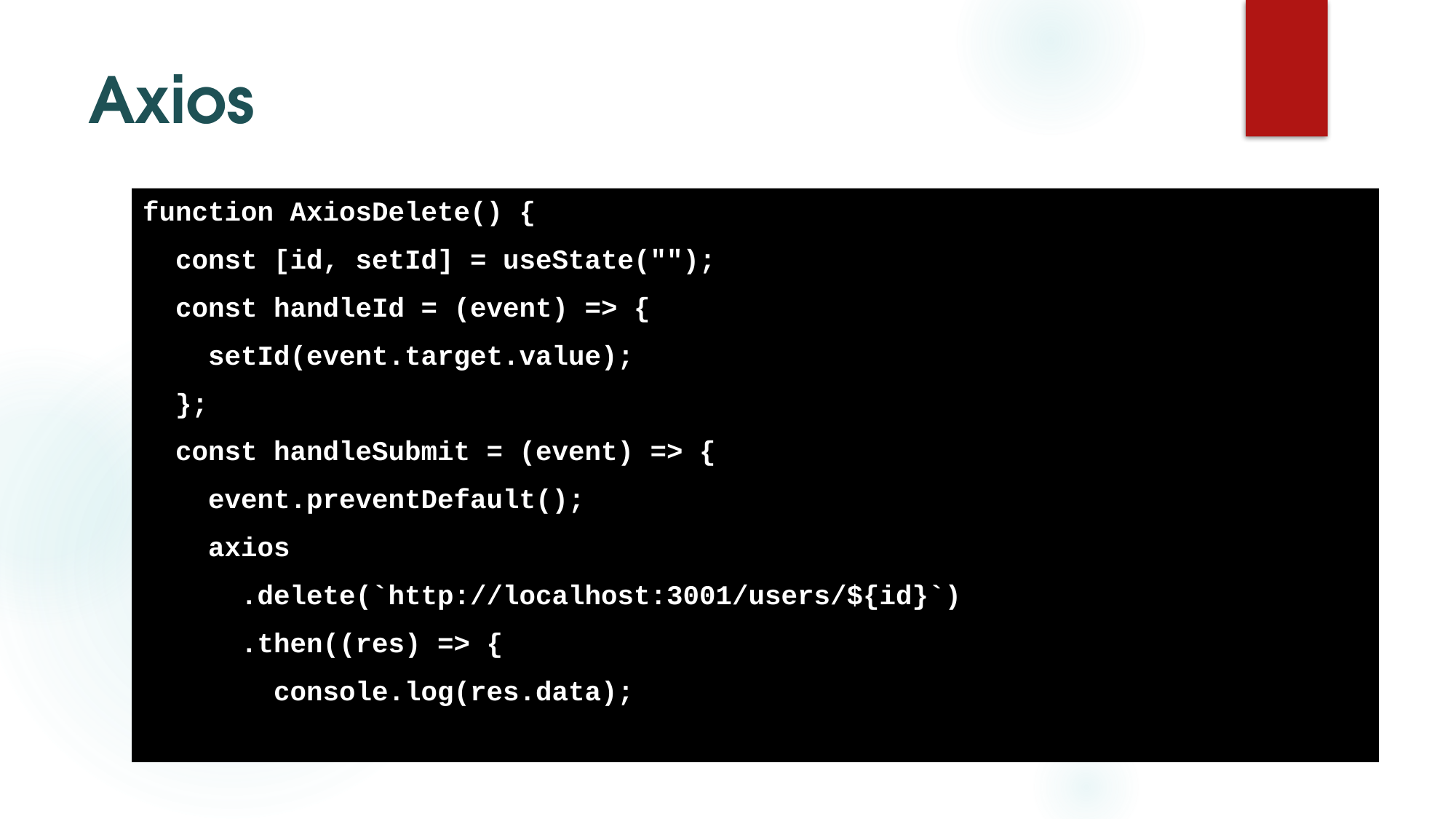

# Axios
function AxiosDelete() {
  const [id, setId] = useState("");
  const handleId = (event) => {
    setId(event.target.value);
  };
  const handleSubmit = (event) => {
    event.preventDefault();
    axios
      .delete(`http://localhost:3001/users/${id}`)
      .then((res) => {
        console.log(res.data);